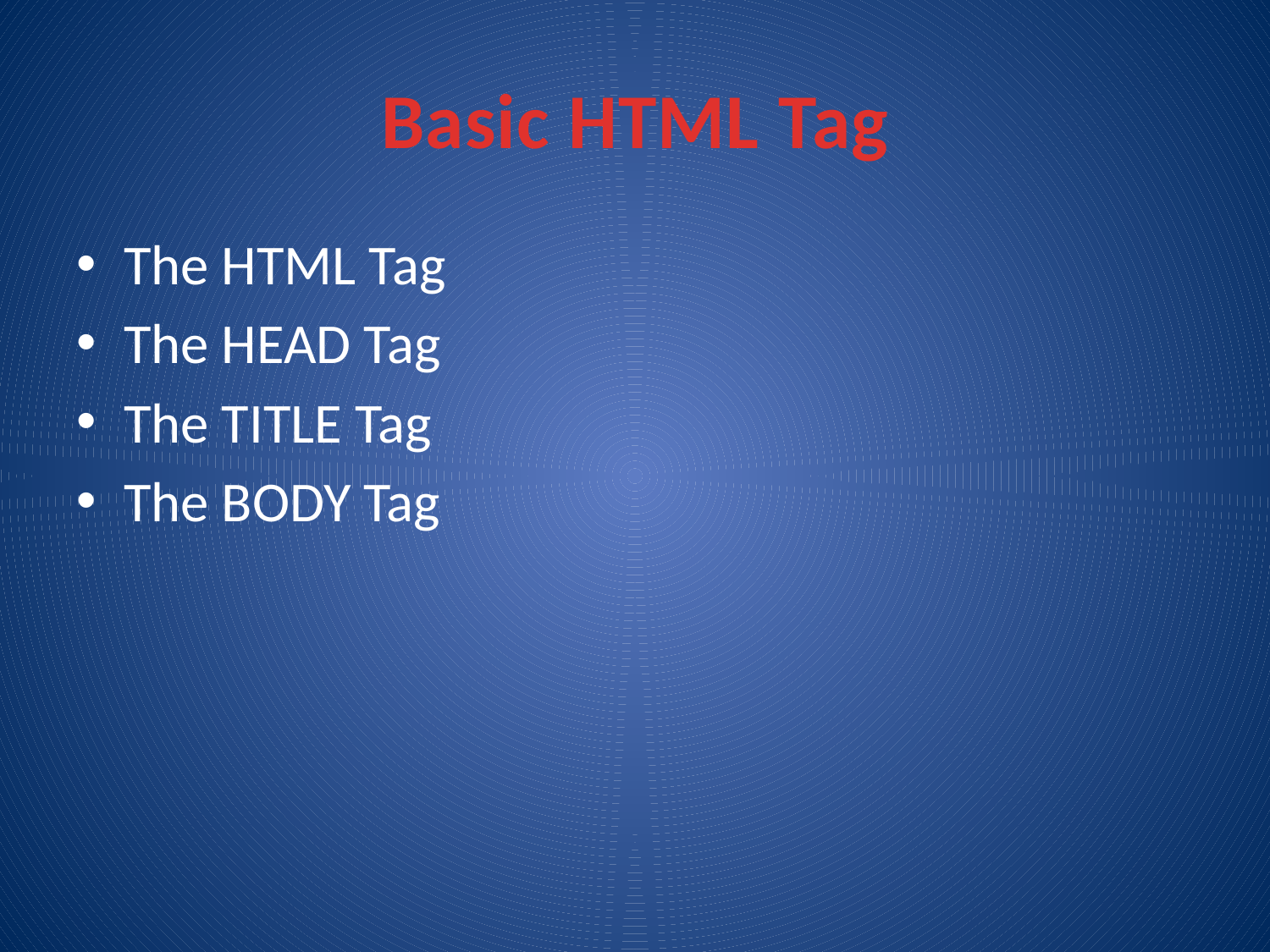

# Basic HTML Tag
The HTML Tag
The HEAD Tag
The TITLE Tag
The BODY Tag